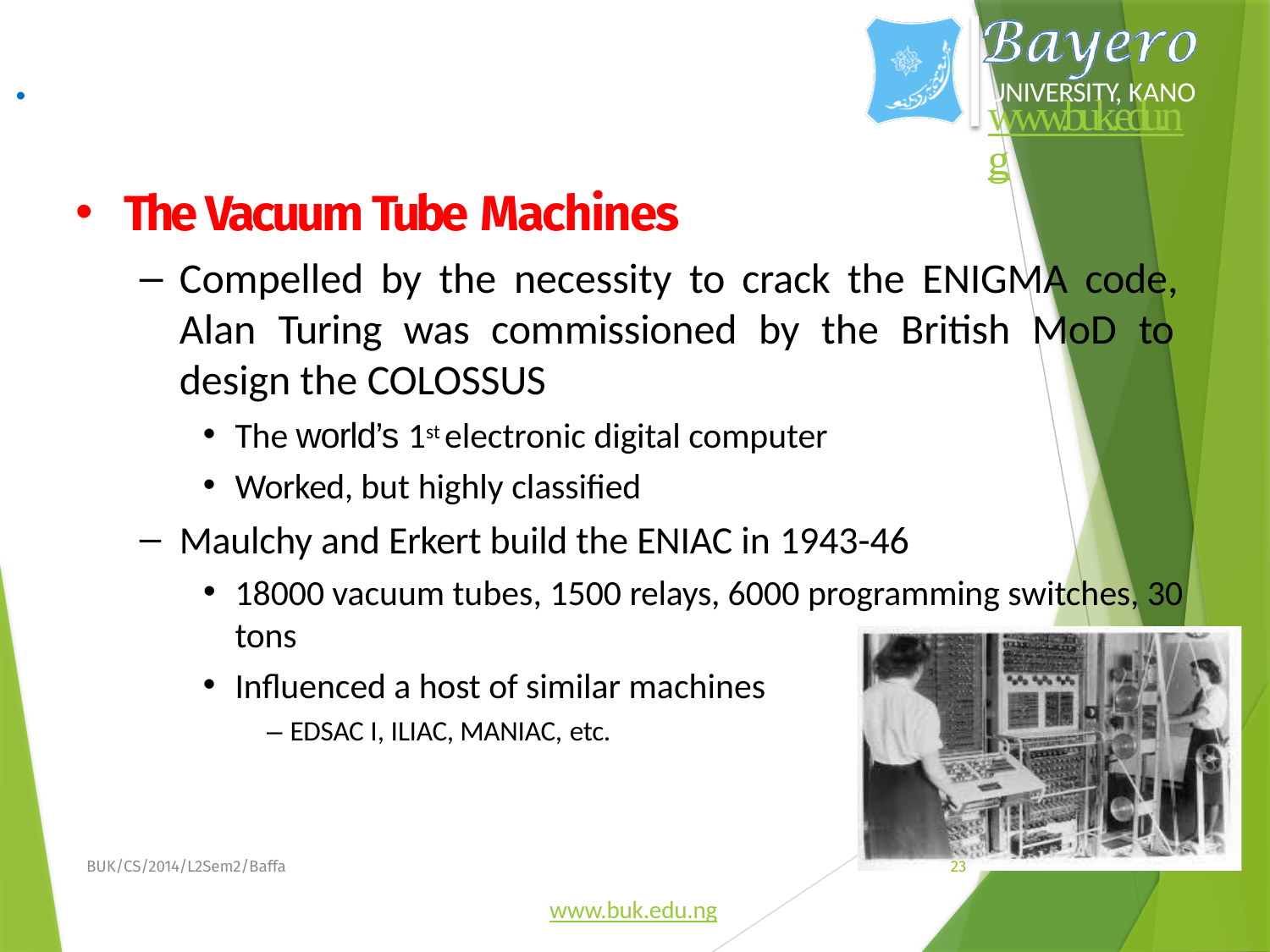

.
UNIVERSITY, KANO
www.buk.edu.ng
The Vacuum Tube Machines
Compelled by the necessity to crack the ENIGMA code,  Alan Turing was commissioned by the British MoD to  design the COLOSSUS
The world’s 1st electronic digital computer
Worked, but highly classified
Maulchy and Erkert build the ENIAC in 1943-46
18000 vacuum tubes, 1500 relays, 6000 programming switches, 30  tons
Influenced a host of similar machines
– EDSAC I, ILIAC, MANIAC, etc.

BUK/CS/2014/L2Sem2/Baffa
23
www.buk.edu.ng